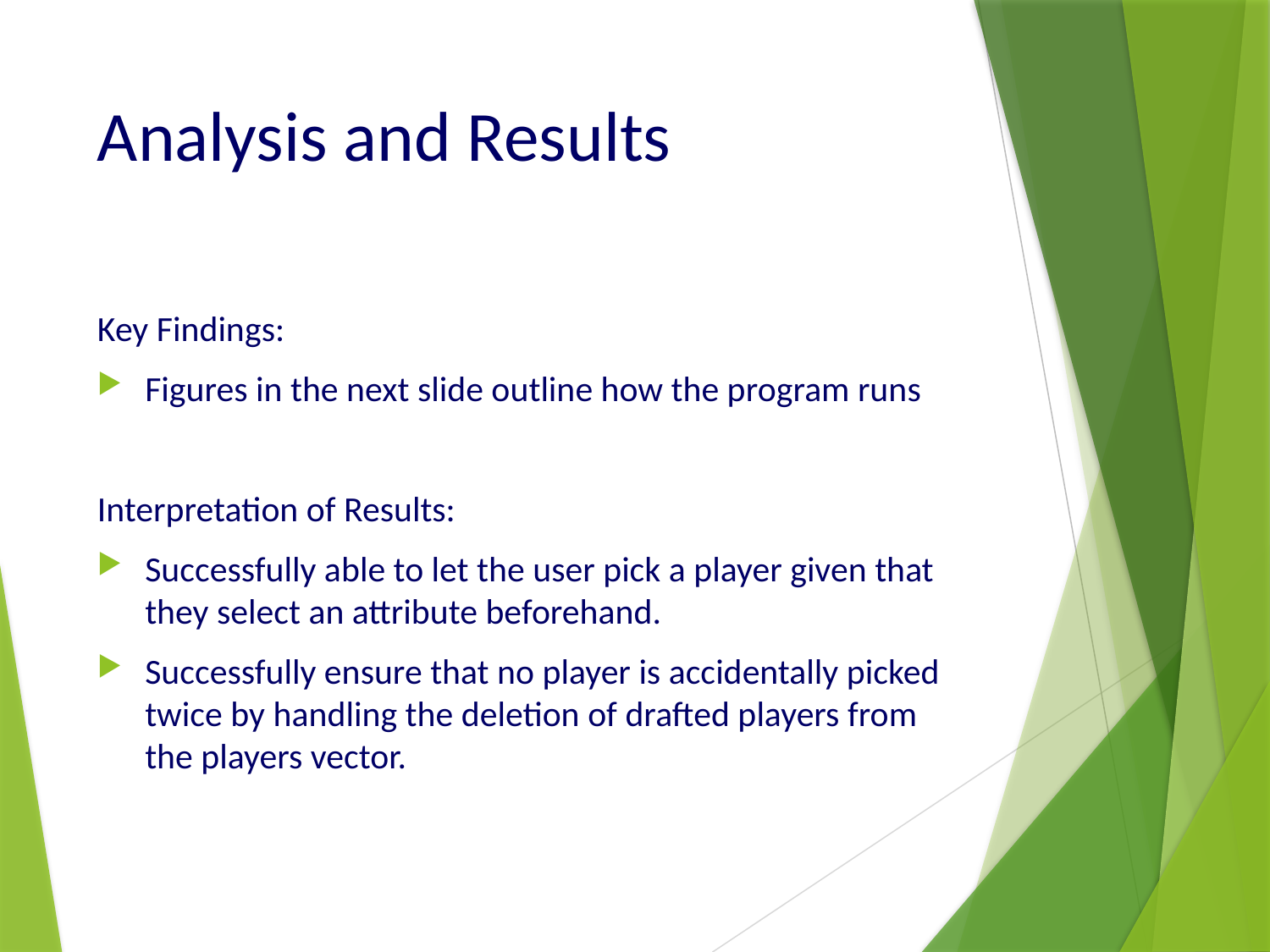

# Analysis and Results
Key Findings:
Figures in the next slide outline how the program runs

Interpretation of Results:
Successfully able to let the user pick a player given that they select an attribute beforehand.
Successfully ensure that no player is accidentally picked twice by handling the deletion of drafted players from the players vector.